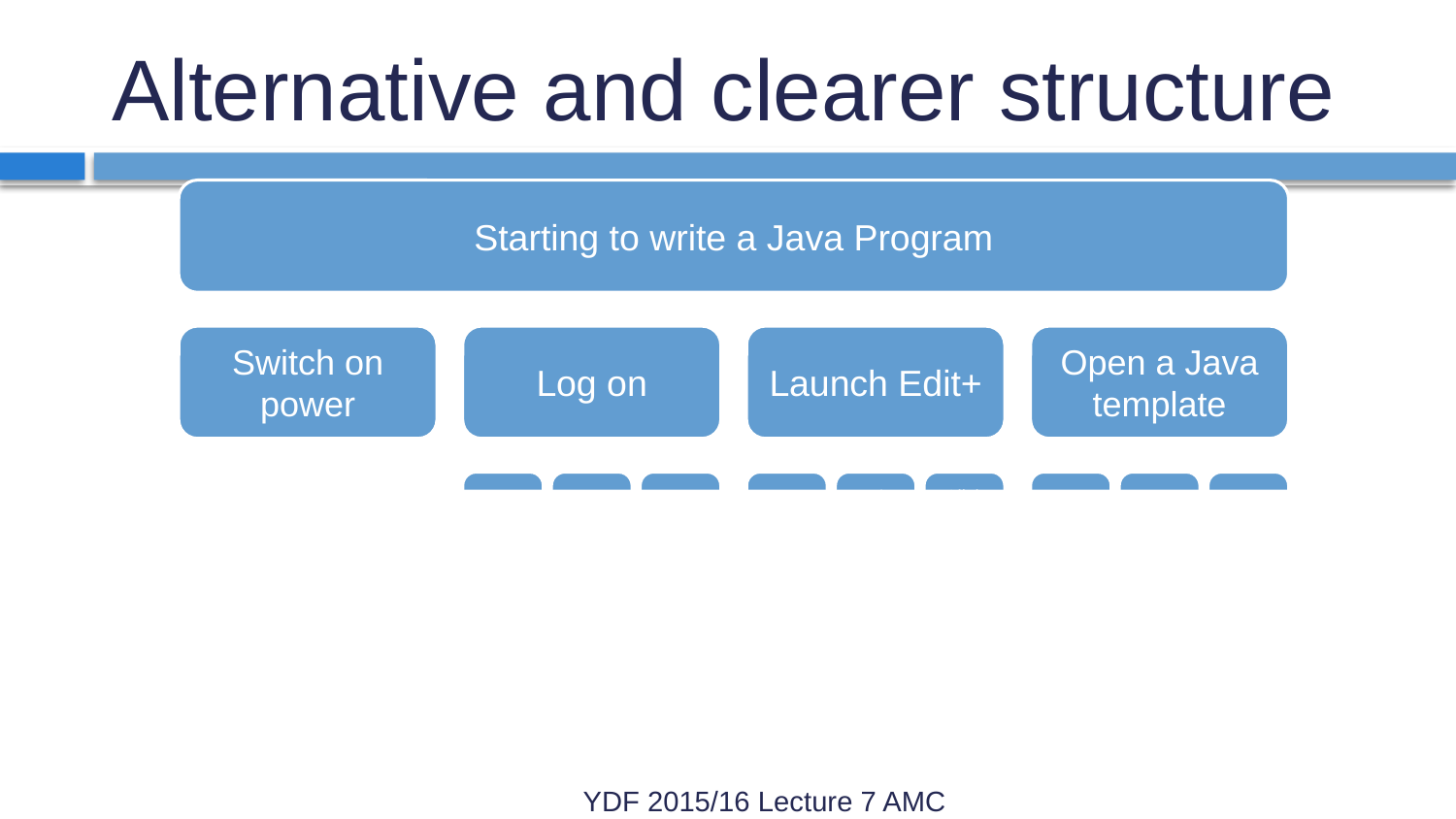

# Alternative and clearer structure
Starting to write a Java Program
Switch on power
Log on
Launch Edit+
Open a Java template
Click on Edit+
Click on Start
Select Programs
Press Ctrl Alt Del
Put in user id
Put in password
Click on File
Select New
Click on Java

YDF 2015/16 Lecture 7 AMC